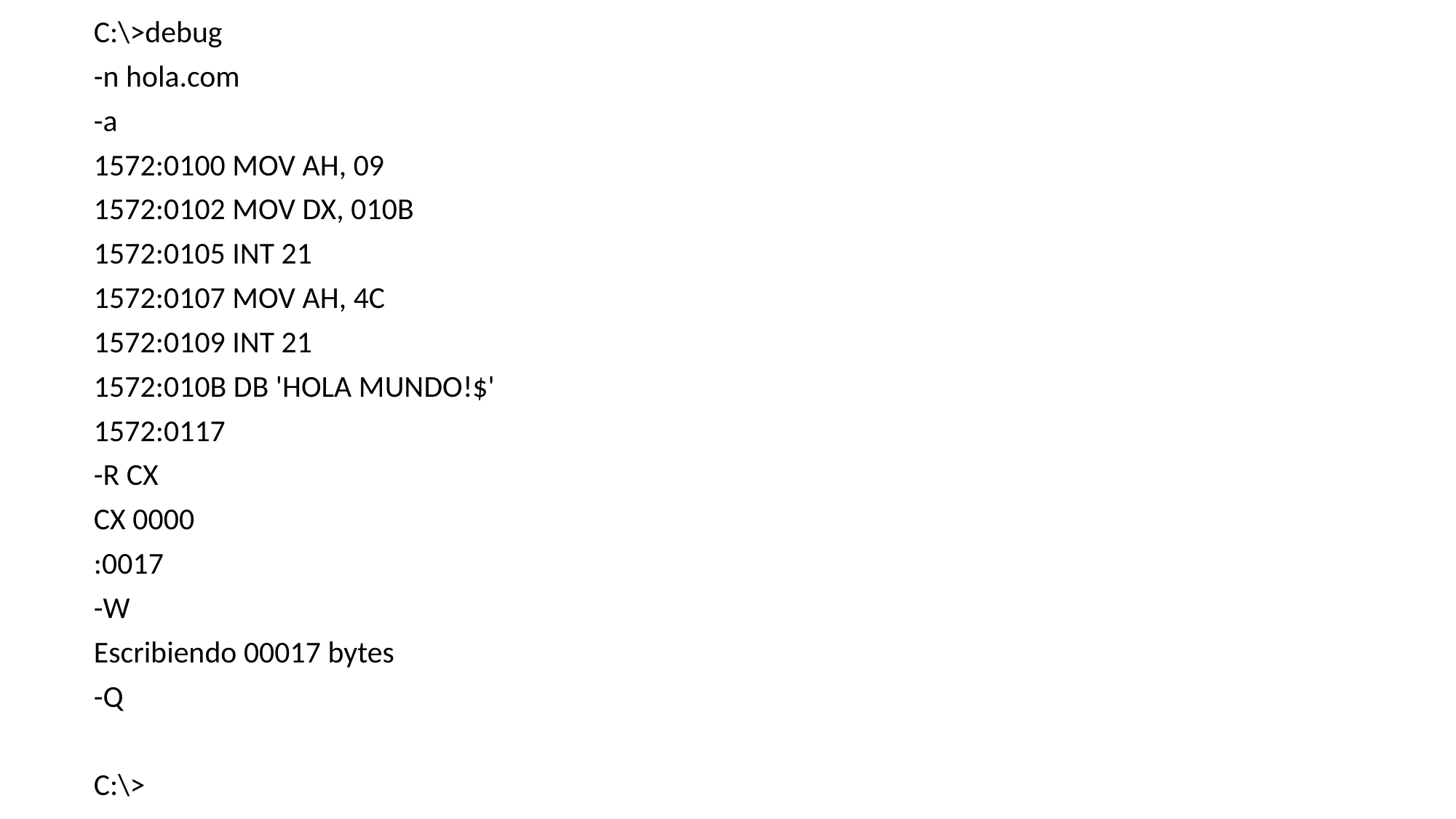

C:\>debug
-n hola.com
-a
1572:0100 MOV AH, 09
1572:0102 MOV DX, 010B
1572:0105 INT 21
1572:0107 MOV AH, 4C
1572:0109 INT 21
1572:010B DB 'HOLA MUNDO!$'
1572:0117
-R CX
CX 0000
:0017
-W
Escribiendo 00017 bytes
-Q

C:\>